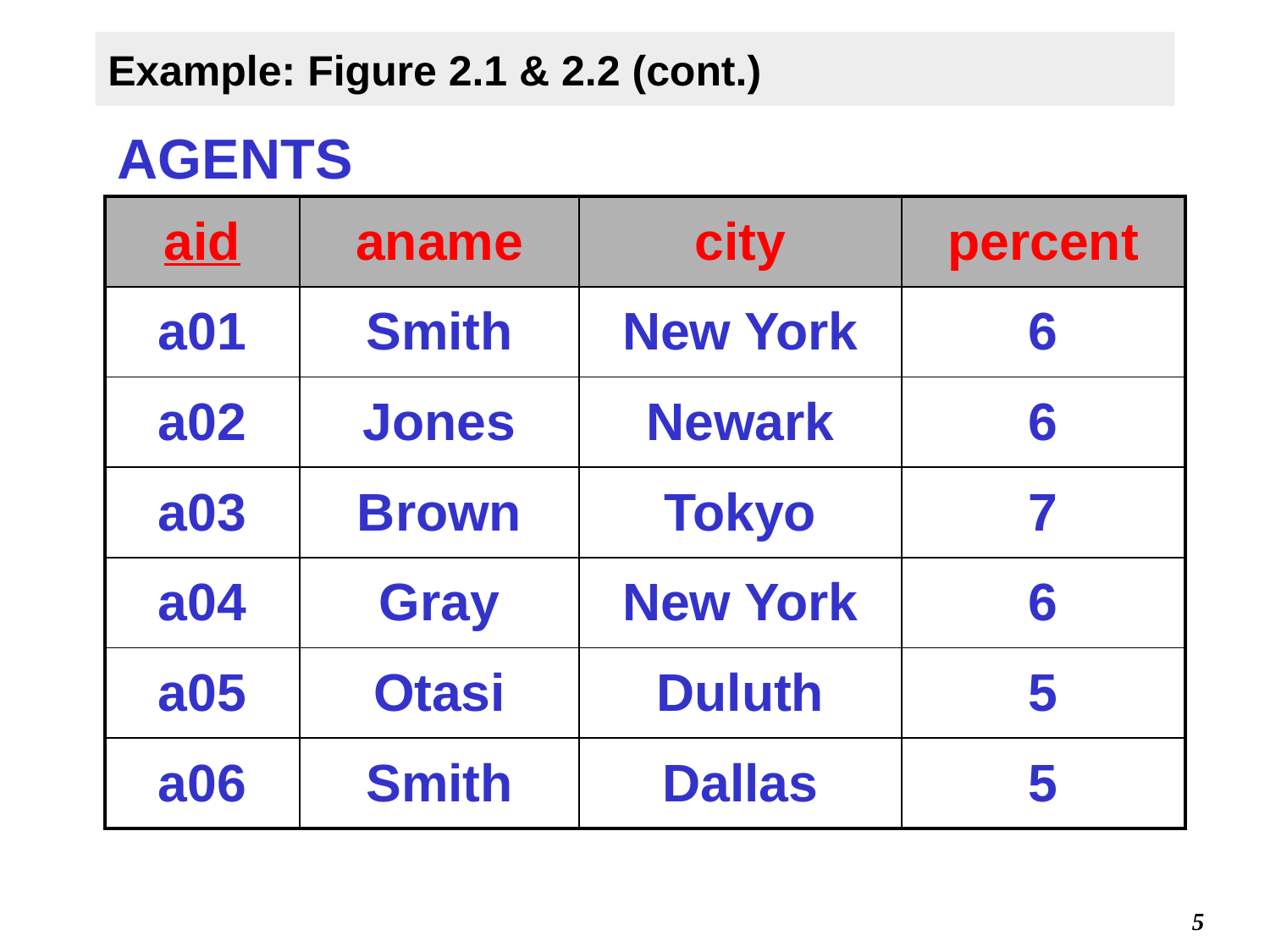

# Example: Figure 2.1 & 2.2 (cont.)
AGENTS
| aid | aname | city | percent |
| --- | --- | --- | --- |
| a01 | Smith | New York | 6 |
| a02 | Jones | Newark | 6 |
| a03 | Brown | Tokyo | 7 |
| a04 | Gray | New York | 6 |
| a05 | Otasi | Duluth | 5 |
| a06 | Smith | Dallas | 5 |

5